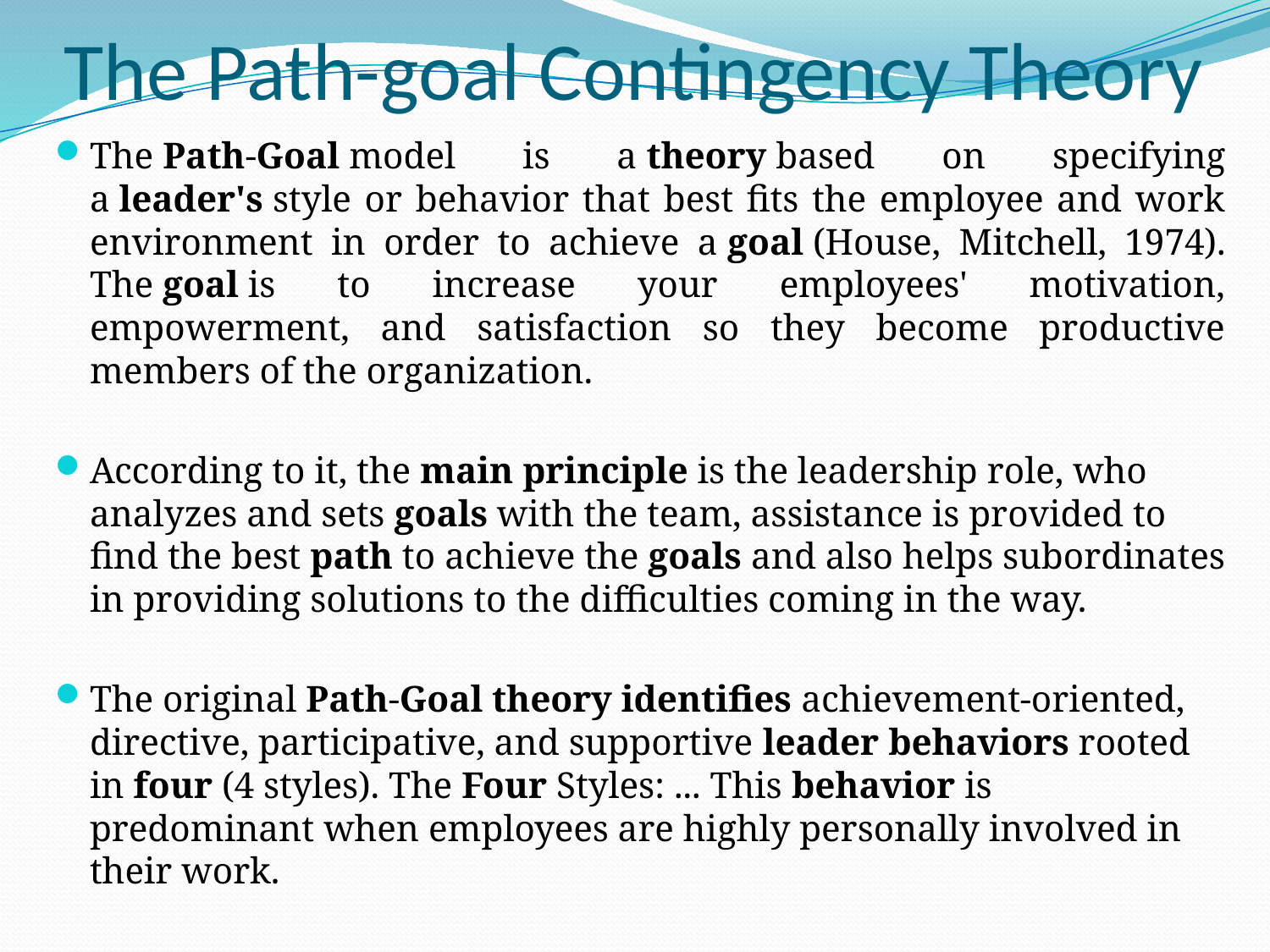

# The Path-goal Contingency Theory
The Path-Goal model is a theory based on specifying a leader's style or behavior that best fits the employee and work environment in order to achieve a goal (House, Mitchell, 1974). The goal is to increase your employees' motivation, empowerment, and satisfaction so they become productive members of the organization.

According to it, the main principle is the leadership role, who analyzes and sets goals with the team, assistance is provided to find the best path to achieve the goals and also helps subordinates in providing solutions to the difficulties coming in the way.

The original Path-Goal theory identifies achievement-oriented, directive, participative, and supportive leader behaviors rooted in four (4 styles). The Four Styles: ... This behavior is predominant when employees are highly personally involved in their work.